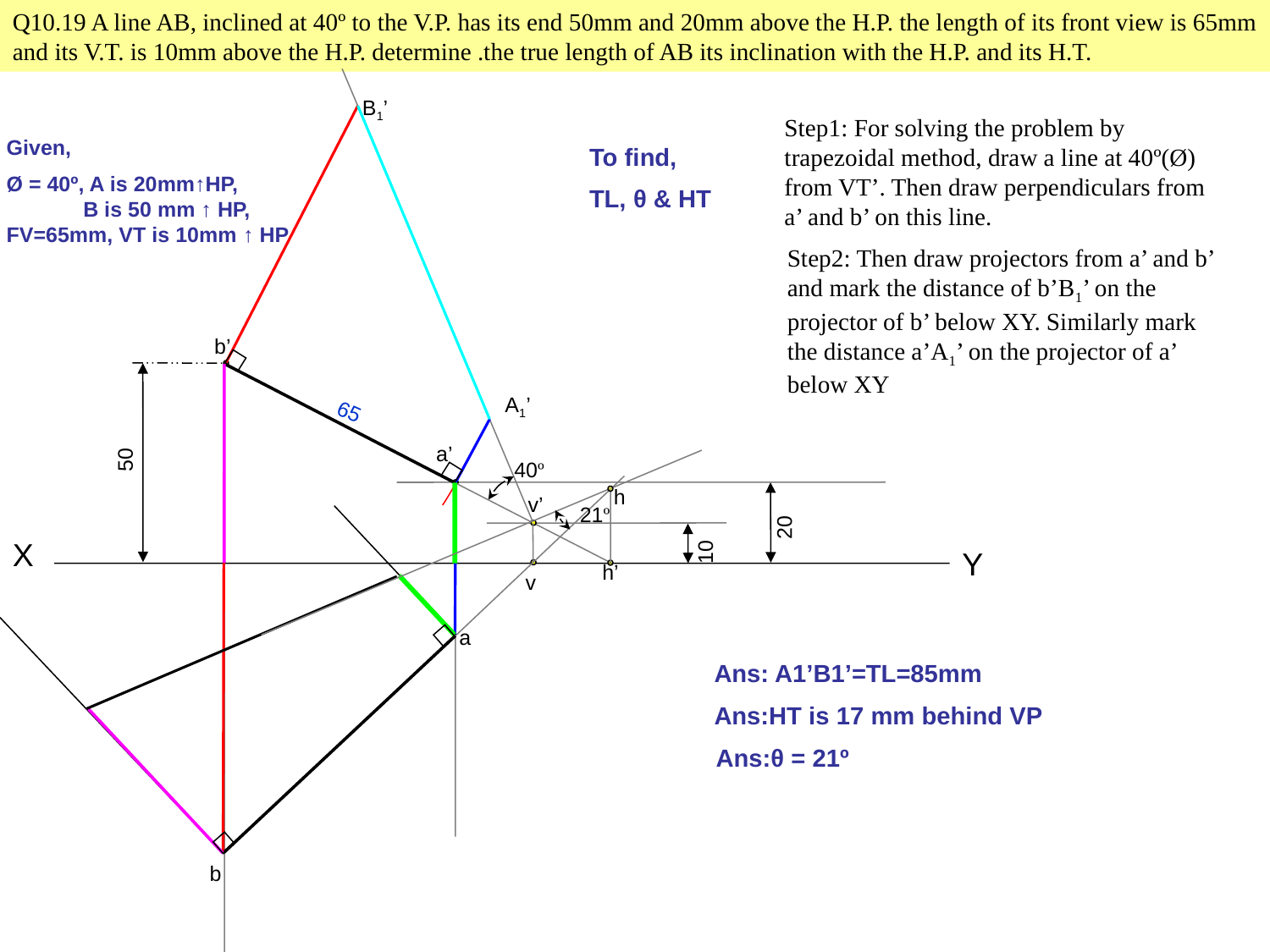

Q10.19 A line AB, inclined at 40º to the V.P. has its end 50mm and 20mm above the H.P. the length of its front view is 65mm and its V.T. is 10mm above the H.P. determine .the true length of AB its inclination with the H.P. and its H.T.
B1’

Step1: For solving the problem by trapezoidal method, draw a line at 40º(Ø) from VT’. Then draw perpendiculars from a’ and b’ on this line.
Given,
Ø = 40º, A is 20mm↑HP,                       B is 50 mm ↑ HP, FV=65mm, VT is 10mm ↑ HP
To find,
TL, θ & HT

Step2: Then draw projectors from a’ and b’ and mark the distance of b’B1’ on the projector of b’ below XY. Similarly mark the distance a’A1’ on the projector of a’ below XY

b’

A1’
65
50

a’

40º

h

v’

20
21º

10

X
Y
h’

v

a

Ans: A1’B1’=TL=85mm

Ans:HT is 17 mm behind VP
Ans:θ = 21º

b